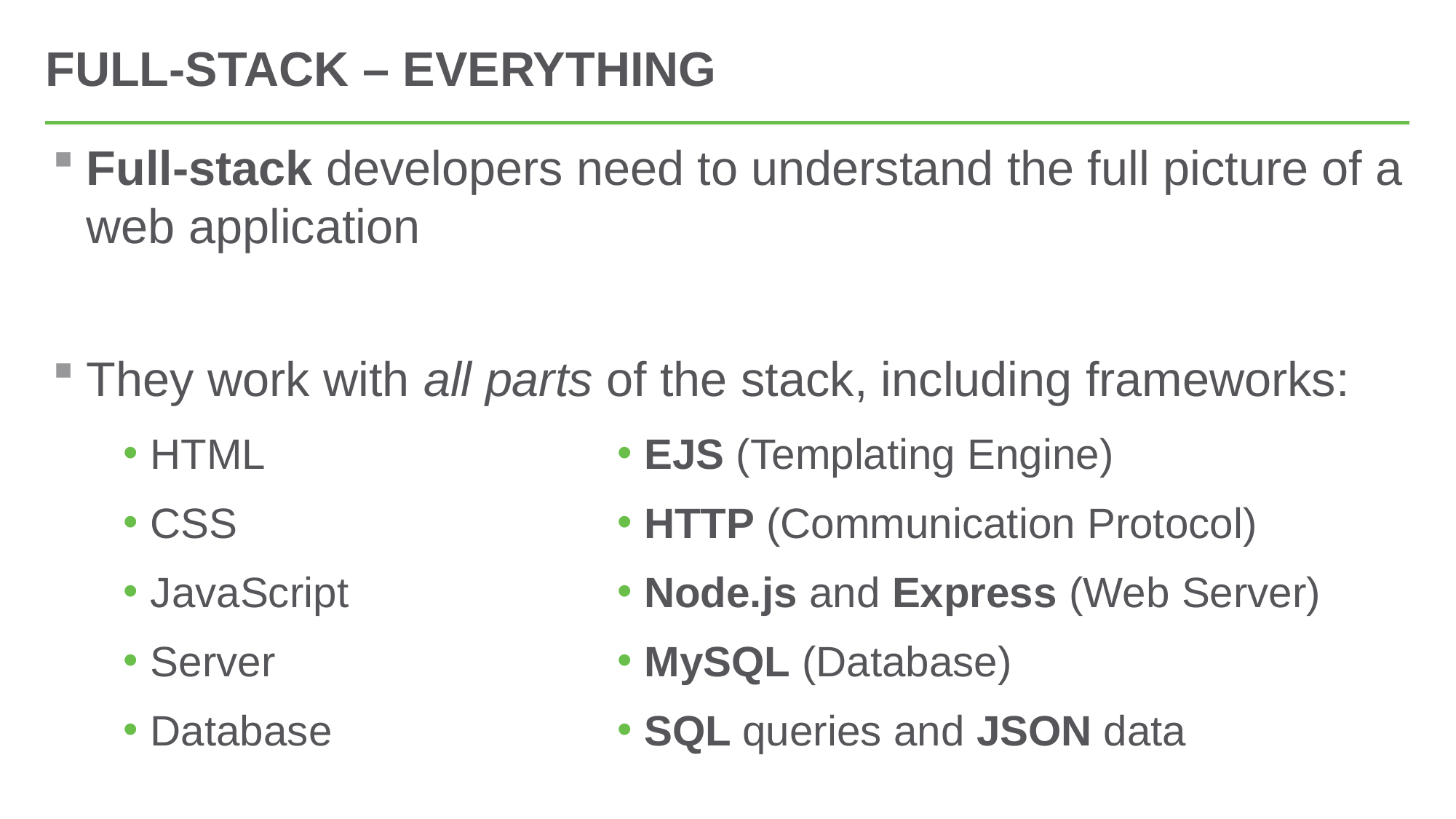

# Full-stack – Everything
Full-stack developers need to understand the full picture of a web application

They work with all parts of the stack, including frameworks:
HTML
CSS
JavaScript
Server
Database

EJS (Templating Engine)
HTTP (Communication Protocol)
Node.js and Express (Web Server)
MySQL (Database)
SQL queries and JSON data